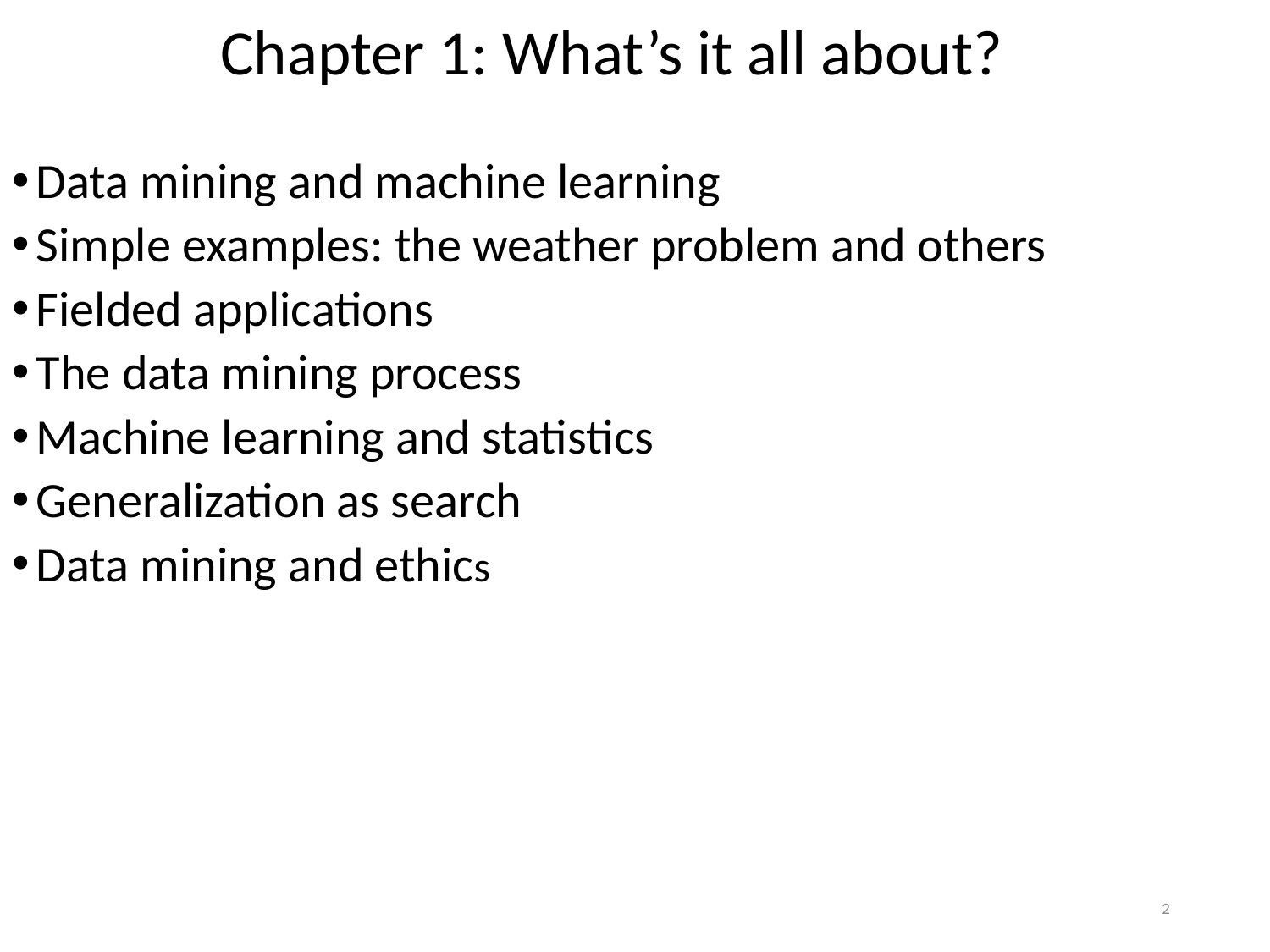

Chapter 1: What’s it all about?
Data mining and machine learning
Simple examples: the weather problem and others
Fielded applications
The data mining process
Machine learning and statistics
Generalization as search
Data mining and ethics
2